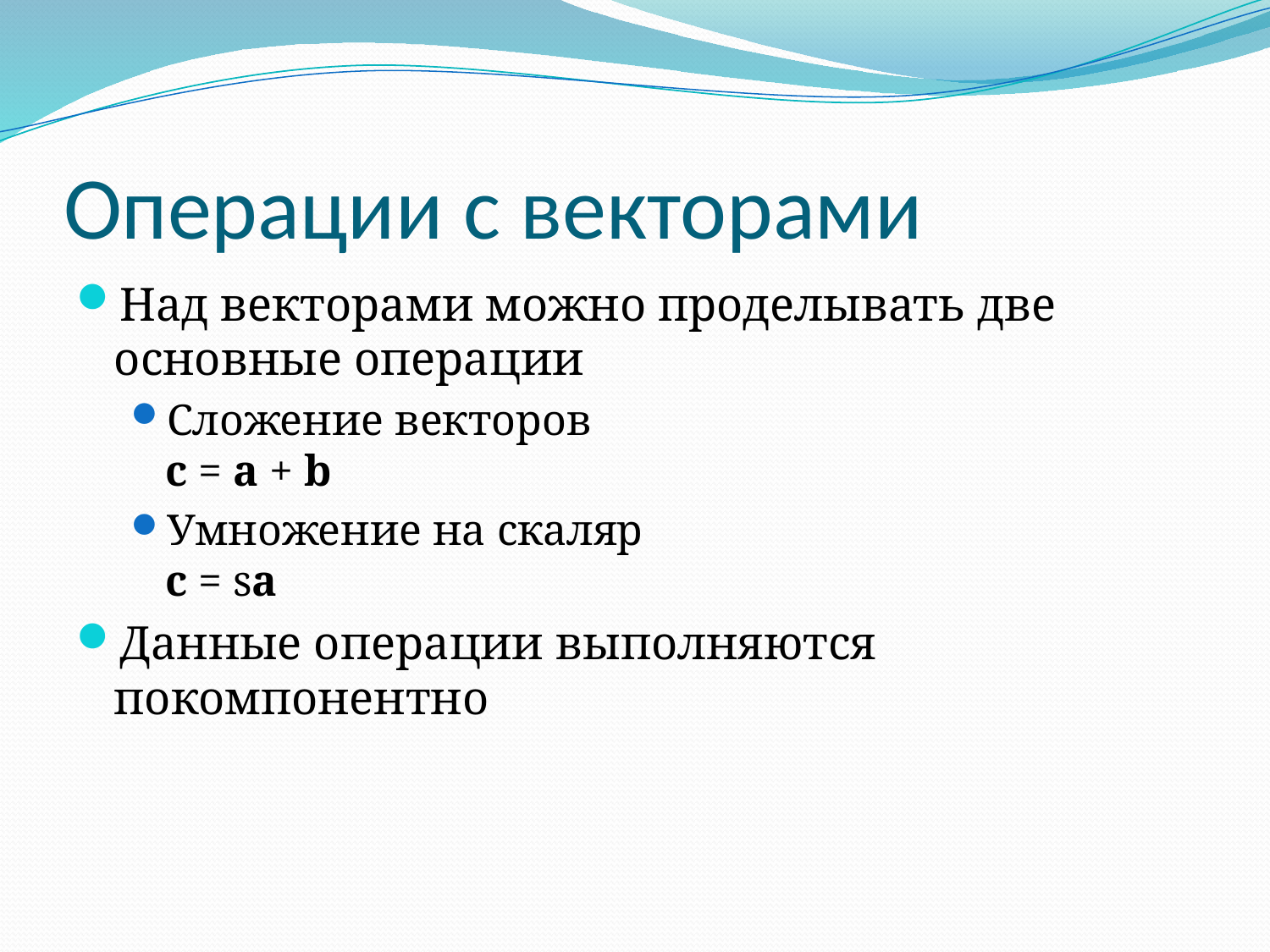

# Операции с векторами
Над векторами можно проделывать две основные операции
Сложение векторов
c = a + b
Умножение на скаляр
c = sa
Данные операции выполняются покомпонентно